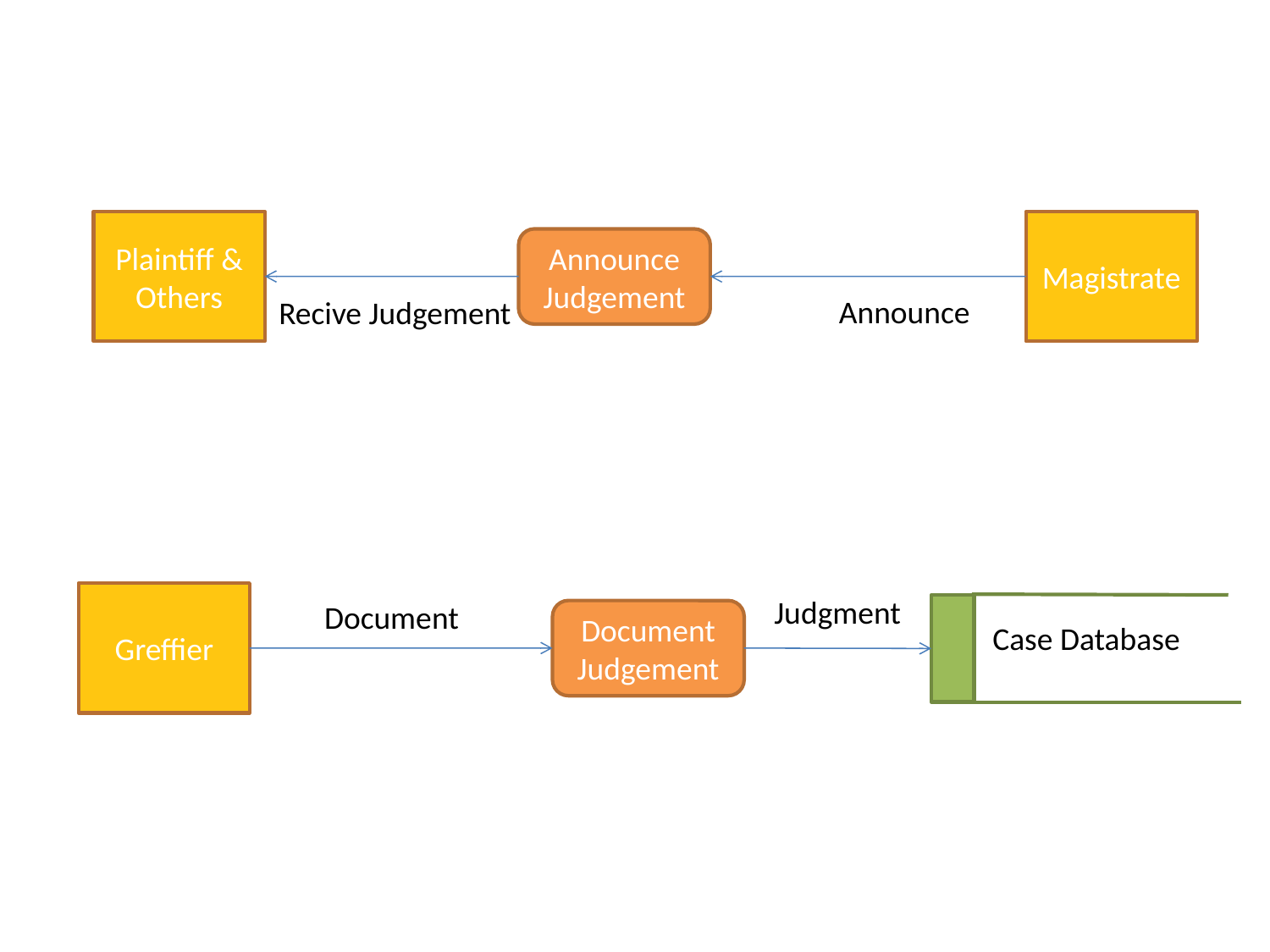

Magistrate
Plaintiff & Others
Announce Judgement
Announce
Recive Judgement
Greffier
Judgment
Document

Case Database
Document
Judgement